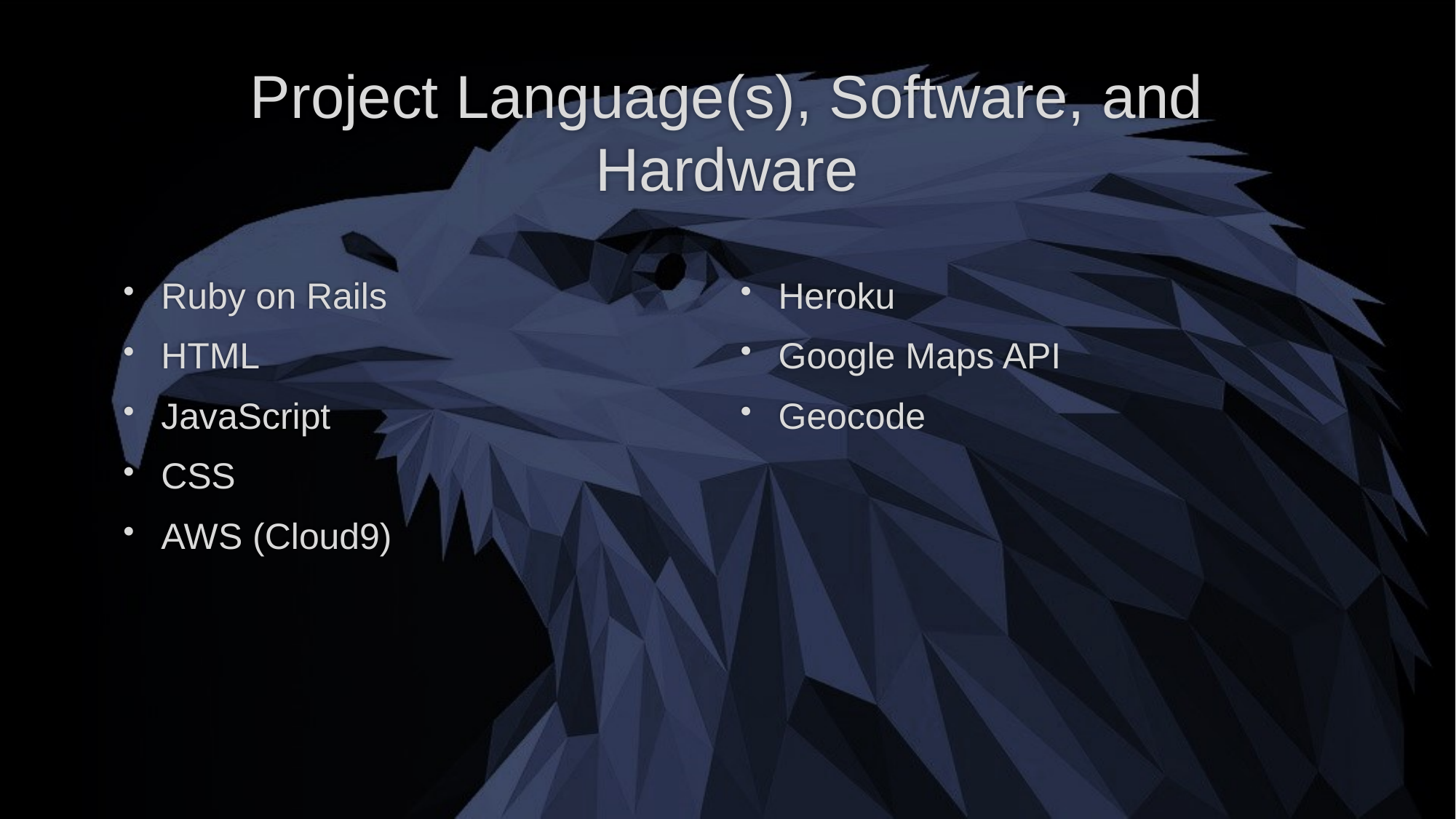

# Project Language(s), Software, and Hardware

Ruby on Rails
HTML
JavaScript
CSS
AWS (Cloud9)

Heroku
Google Maps API
Geocode